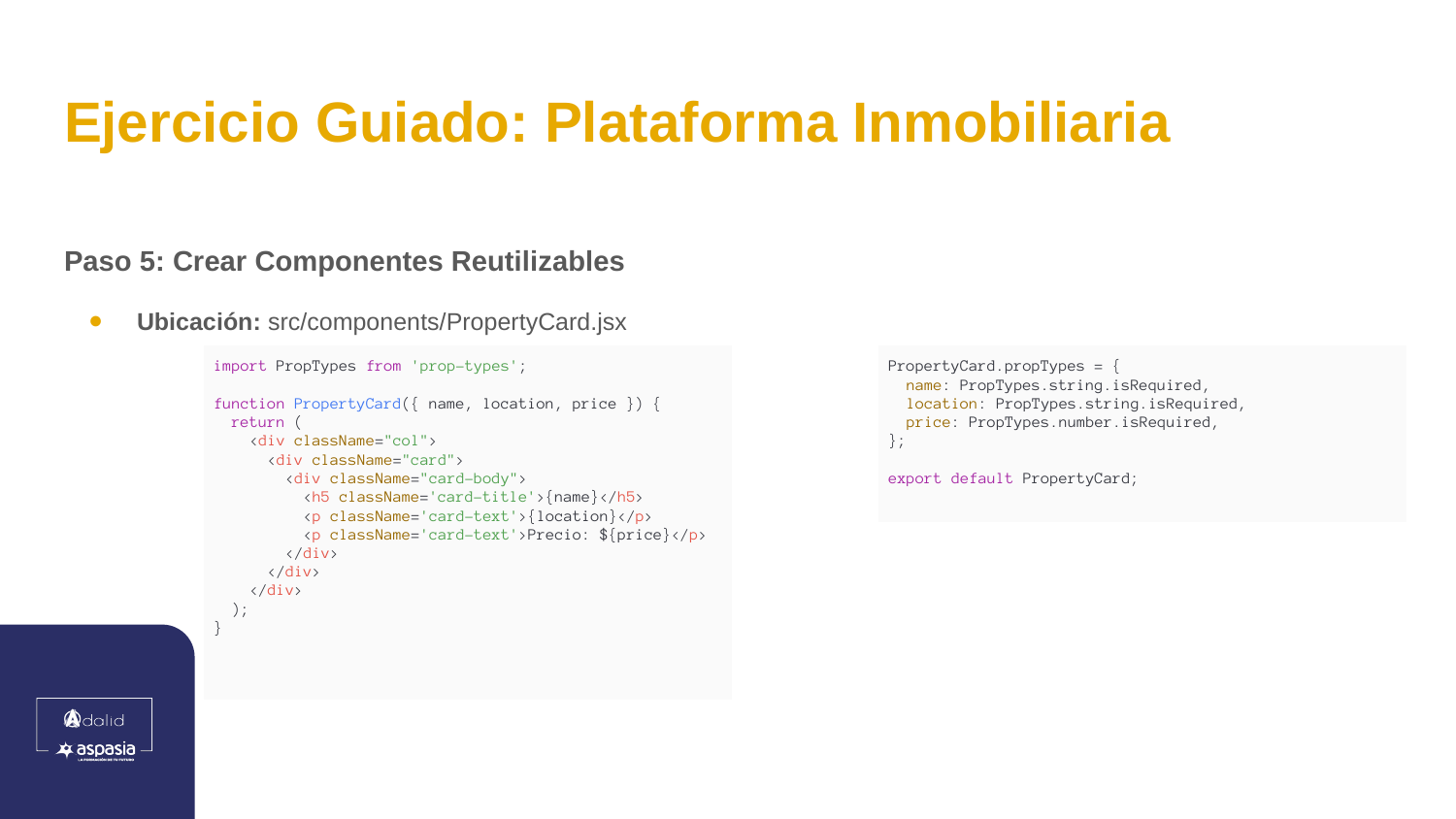

# Ejercicio Guiado: Plataforma Inmobiliaria

Paso 5: Crear Componentes Reutilizables
Ubicación: src/components/PropertyCard.jsx
| import PropTypes from 'prop-types'; function PropertyCard({ name, location, price }) { return ( <div className="col"> <div className="card"> <div className="card-body"> <h5 className='card-title'>{name}</h5> <p className='card-text'>{location}</p> <p className='card-text'>Precio: ${price}</p> </div> </div> </div> ); } |
| --- |
| PropertyCard.propTypes = { name: PropTypes.string.isRequired, location: PropTypes.string.isRequired, price: PropTypes.number.isRequired, }; export default PropertyCard; |
| --- |